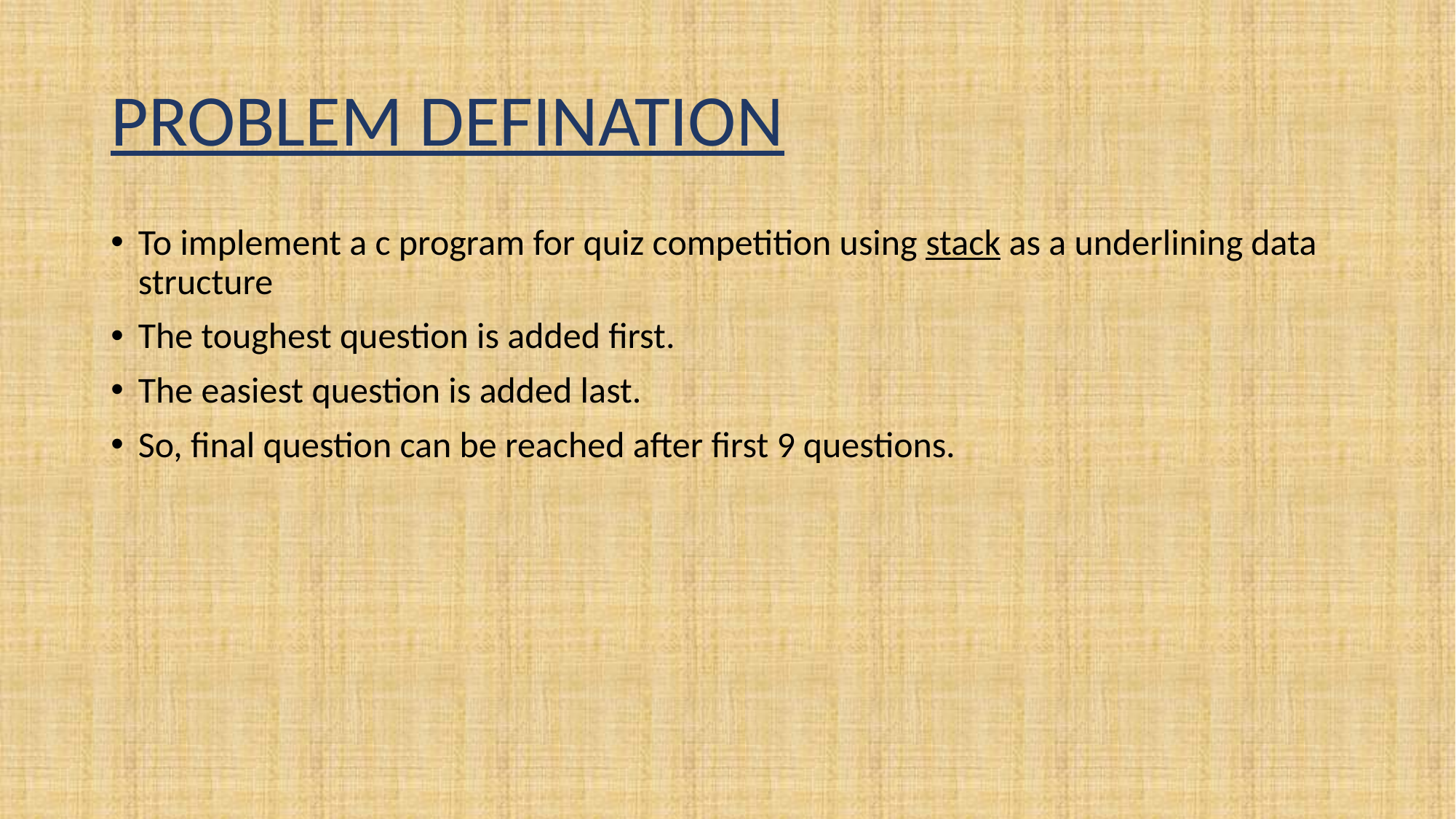

# PROBLEM DEFINATION
To implement a c program for quiz competition using stack as a underlining data structure
The toughest question is added first.
The easiest question is added last.
So, final question can be reached after first 9 questions.